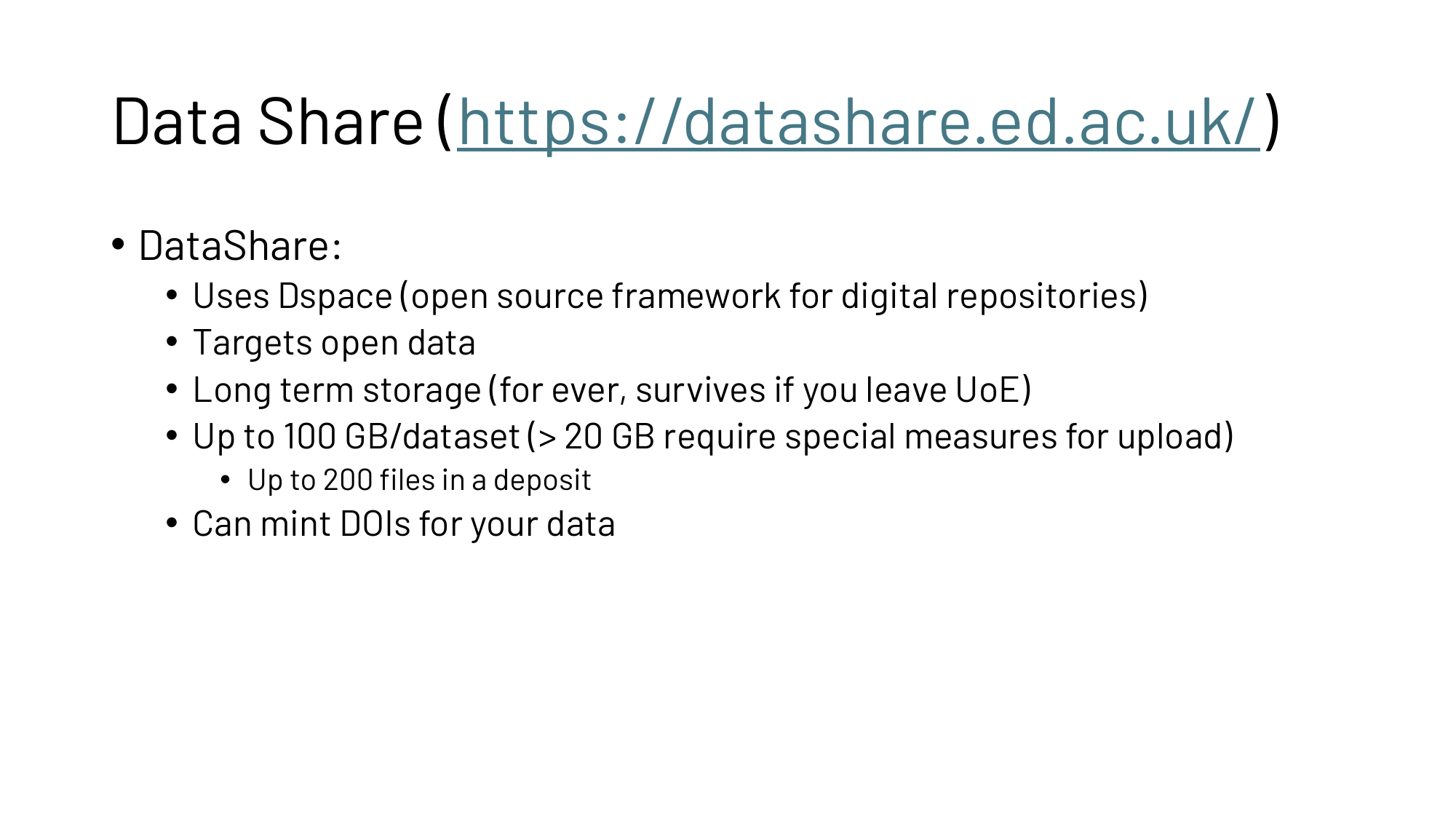

# Data Share (https://datashare.ed.ac.uk/)
DataShare:
Uses Dspace (open source framework for digital repositories)
Targets open data
Long term storage (for ever, survives if you leave UoE)
Up to 100 GB/dataset (> 20 GB require special measures for upload)
Up to 200 files in a deposit
Can mint DOIs for your data